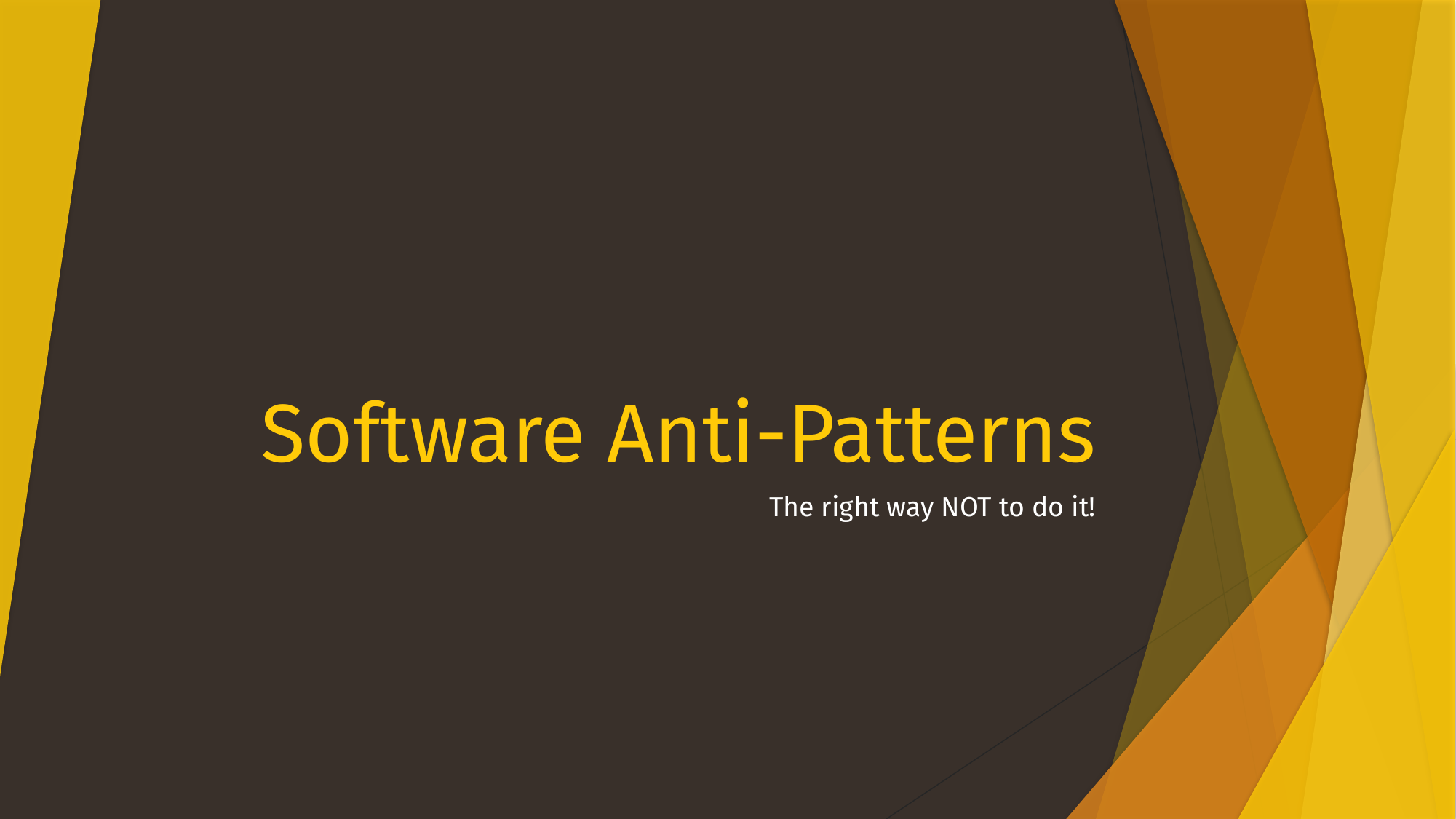

# Software Anti-Patterns
The right way NOT to do it!